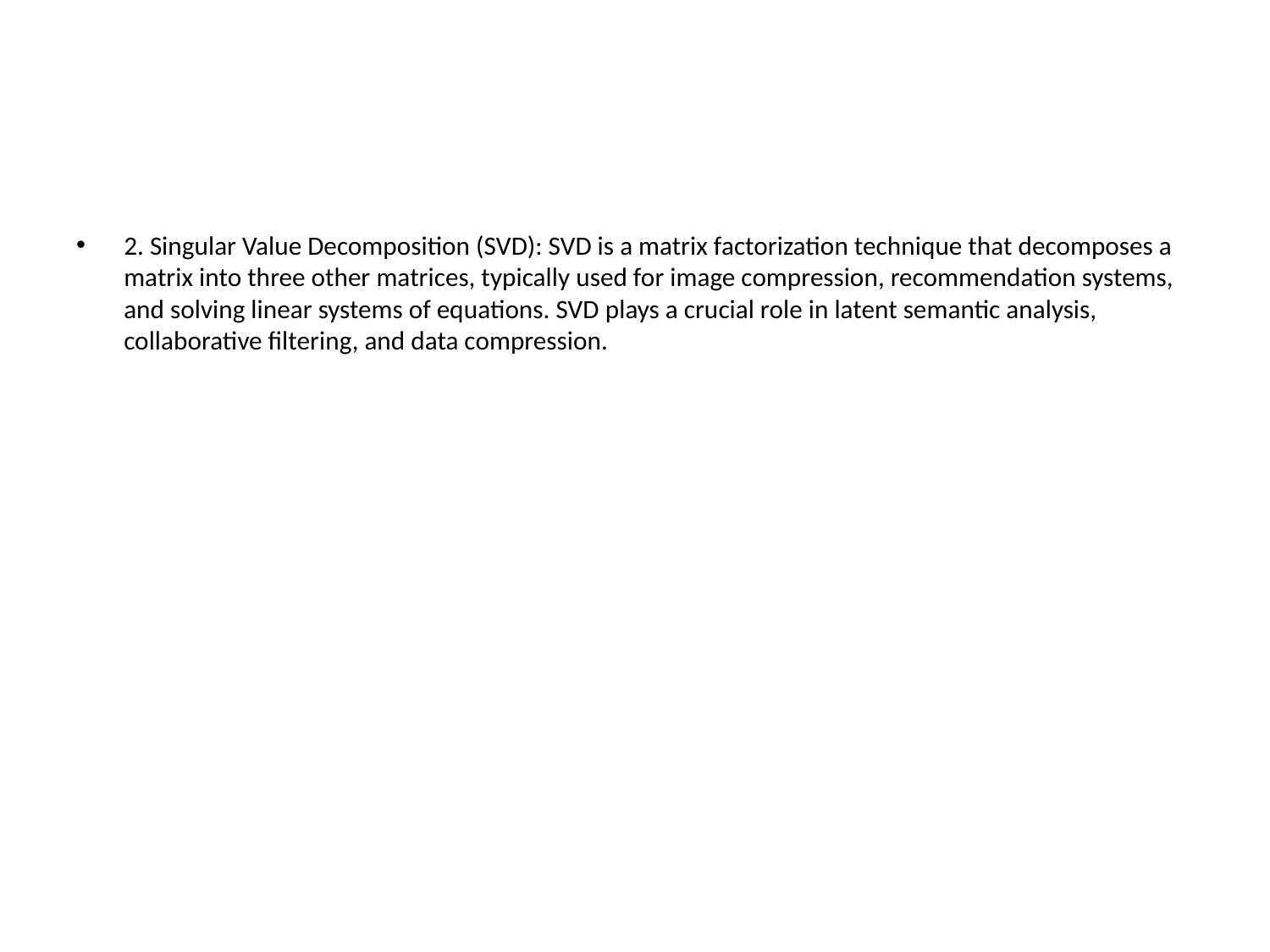

#
2. Singular Value Decomposition (SVD): SVD is a matrix factorization technique that decomposes a matrix into three other matrices, typically used for image compression, recommendation systems, and solving linear systems of equations. SVD plays a crucial role in latent semantic analysis, collaborative filtering, and data compression.